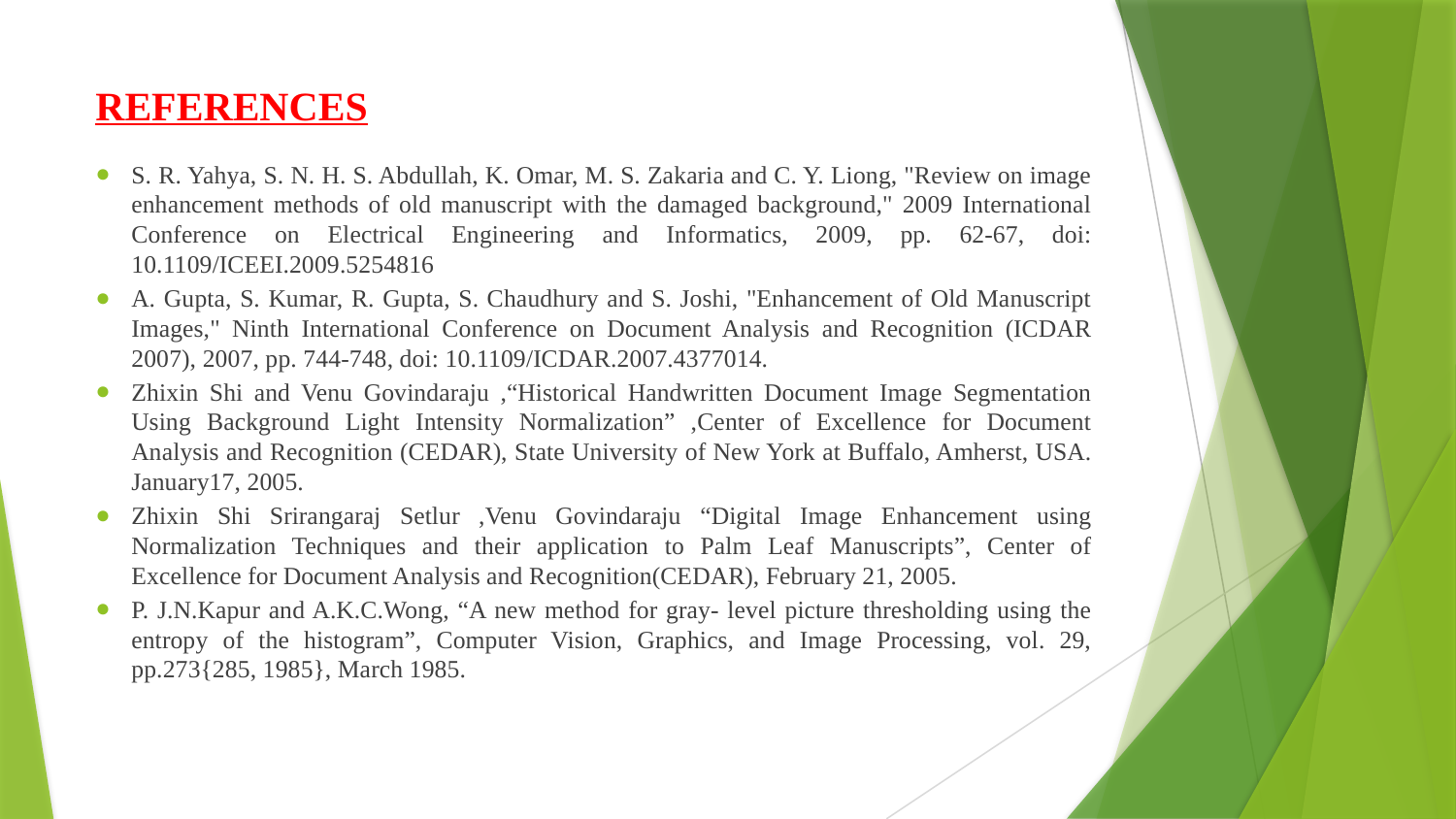

# REFERENCES
S. R. Yahya, S. N. H. S. Abdullah, K. Omar, M. S. Zakaria and C. Y. Liong, "Review on image enhancement methods of old manuscript with the damaged background," 2009 International Conference on Electrical Engineering and Informatics, 2009, pp. 62-67, doi: 10.1109/ICEEI.2009.5254816
A. Gupta, S. Kumar, R. Gupta, S. Chaudhury and S. Joshi, "Enhancement of Old Manuscript Images," Ninth International Conference on Document Analysis and Recognition (ICDAR 2007), 2007, pp. 744-748, doi: 10.1109/ICDAR.2007.4377014.
Zhixin Shi and Venu Govindaraju ,“Historical Handwritten Document Image Segmentation Using Background Light Intensity Normalization” ,Center of Excellence for Document Analysis and Recognition (CEDAR), State University of New York at Buffalo, Amherst, USA. January17, 2005.
Zhixin Shi Srirangaraj Setlur ,Venu Govindaraju “Digital Image Enhancement using Normalization Techniques and their application to Palm Leaf Manuscripts”, Center of Excellence for Document Analysis and Recognition(CEDAR), February 21, 2005.
P. J.N.Kapur and A.K.C.Wong, “A new method for gray- level picture thresholding using the entropy of the histogram”, Computer Vision, Graphics, and Image Processing, vol. 29, pp.273{285, 1985}, March 1985.